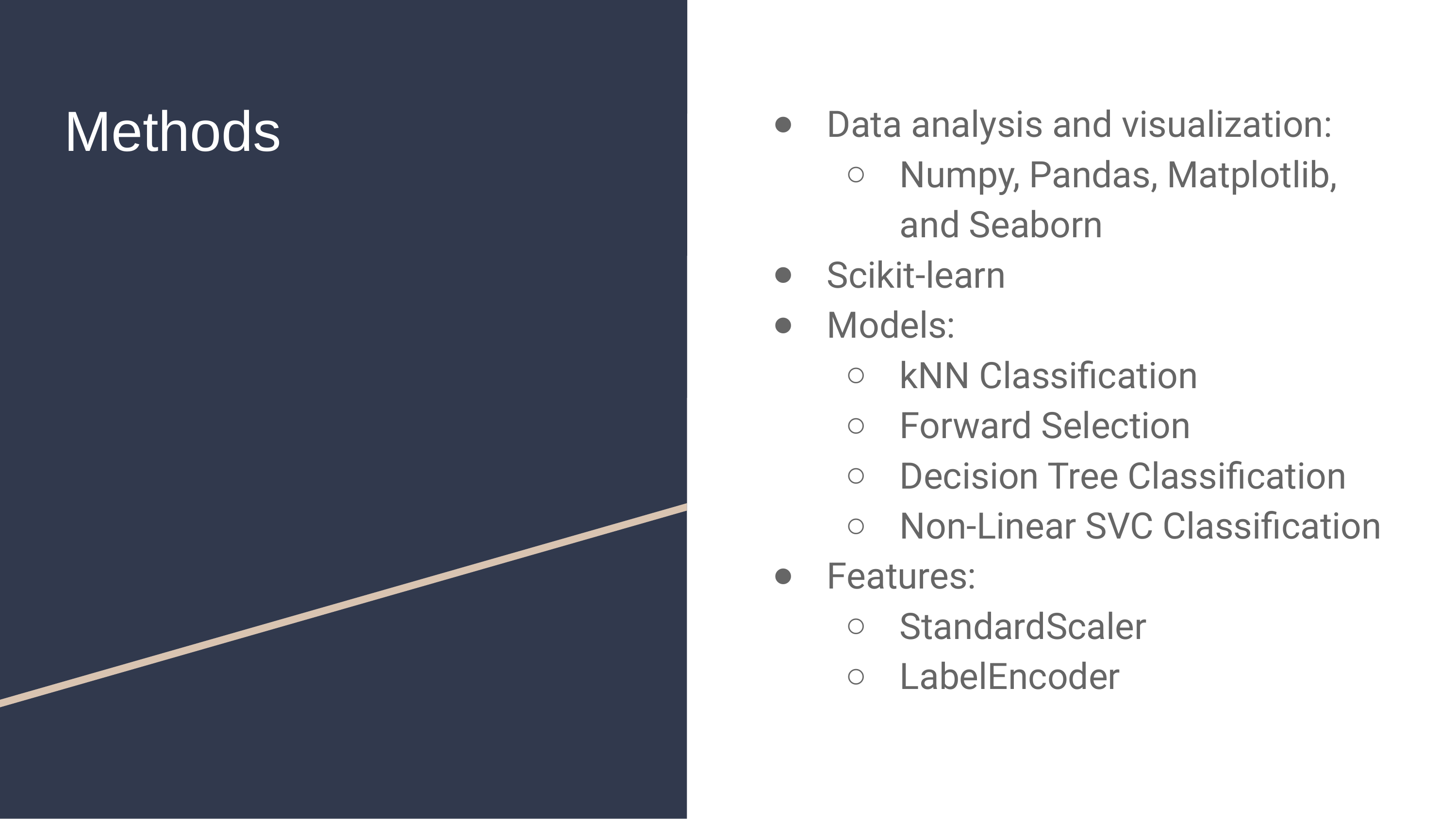

# Methods
Data analysis and visualization:
Numpy, Pandas, Matplotlib, and Seaborn
Scikit-learn
Models:
kNN Classification
Forward Selection
Decision Tree Classification
Non-Linear SVC Classification
Features:
StandardScaler
LabelEncoder